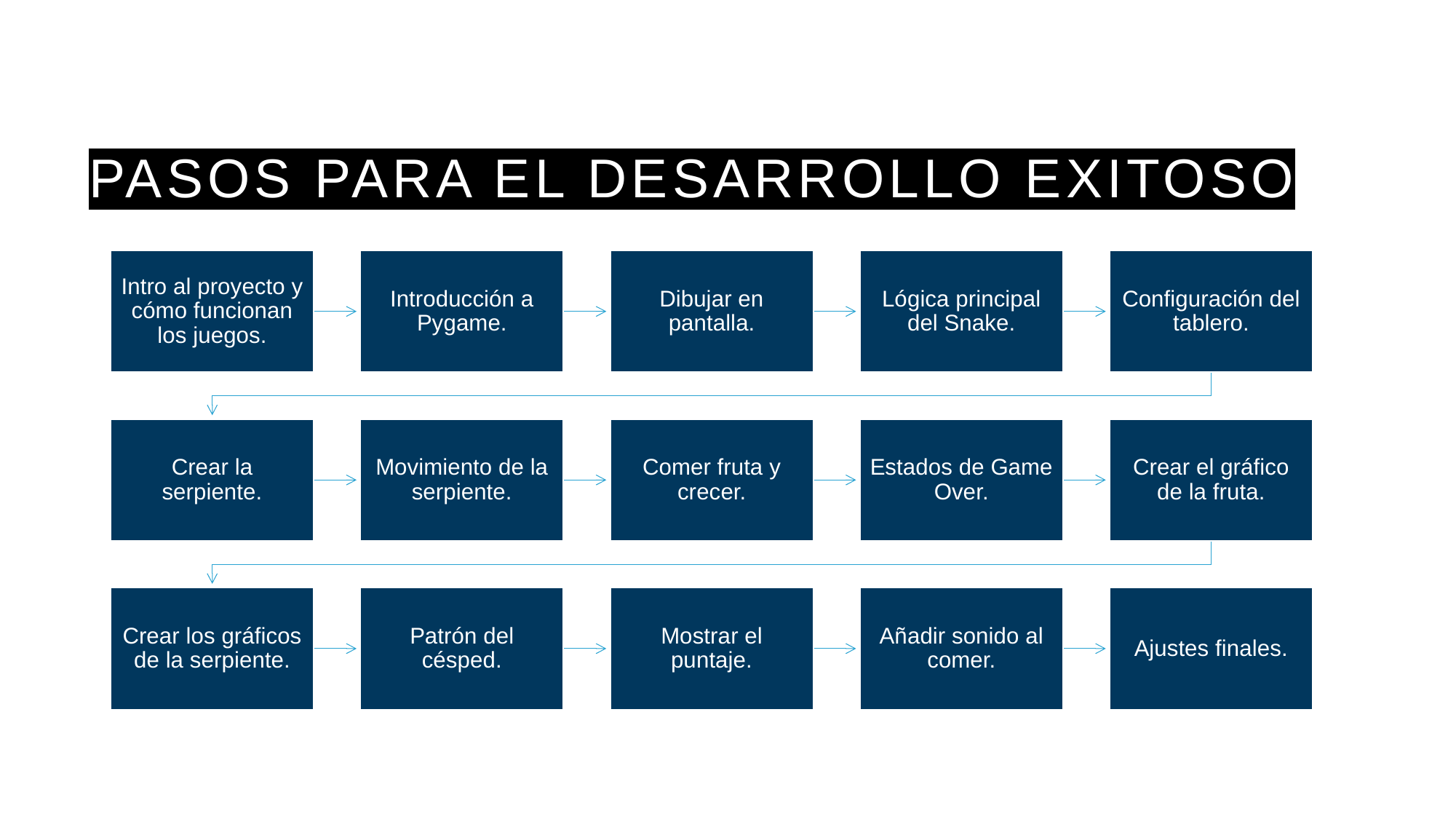

# Pasos para el desarrollo exitoso

Intro al proyecto y cómo funcionan los juegos.

Introducción a Pygame.

Dibujar en pantalla.

Lógica principal del Snake.

Configuración del tablero.

Crear la serpiente.

Movimiento de la serpiente.

Comer fruta y crecer.

Estados de Game Over.

Crear el gráfico de la fruta.

Crear los gráficos de la serpiente.

Patrón del césped.

Mostrar el puntaje.

Añadir sonido al comer.
Ajustes finales.